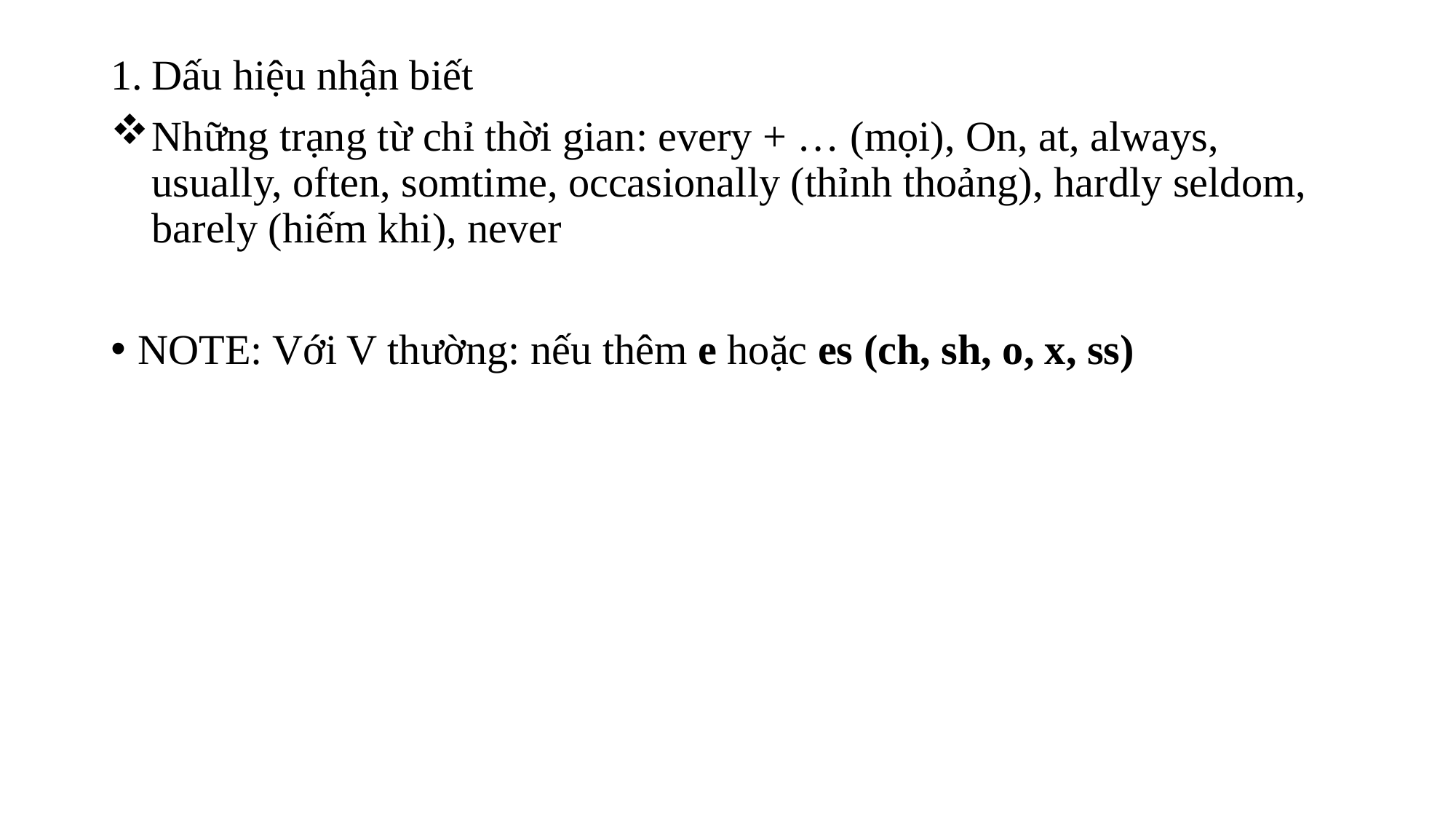

Dấu hiệu nhận biết
Những trạng từ chỉ thời gian: every + … (mọi), On, at, always, usually, often, somtime, occasionally (thỉnh thoảng), hardly seldom, barely (hiếm khi), never

NOTE: Với V thường: nếu thêm e hoặc es (ch, sh, o, x, ss)